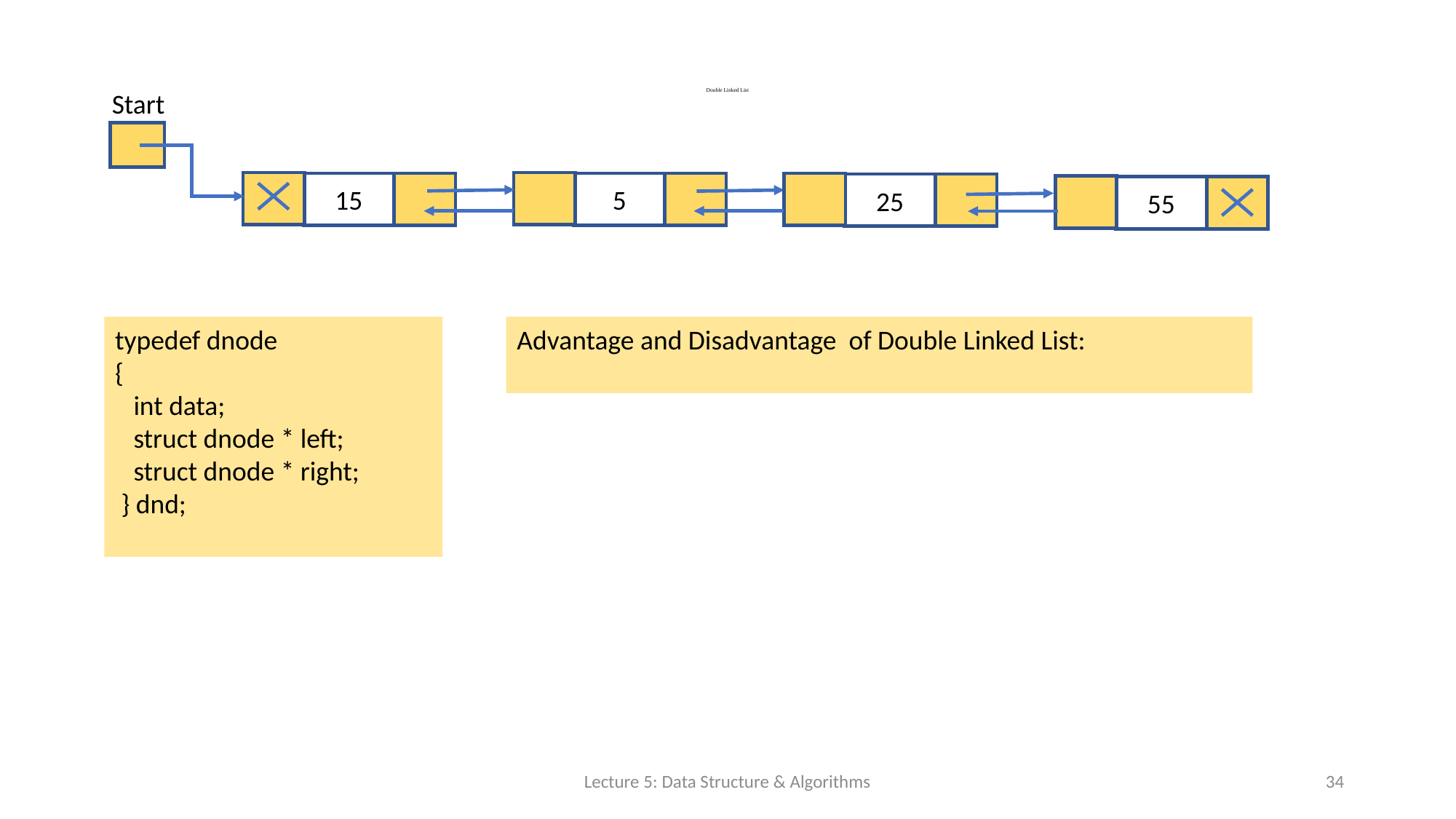

Start

5

25

15

55

# Double Linked List
Advantage and Disadvantage  of Double Linked List:

typedef dnode
{
   int data;
   struct dnode * left;
   struct dnode * right;
 } dnd;

Lecture 5: Data Structure & Algorithms
34